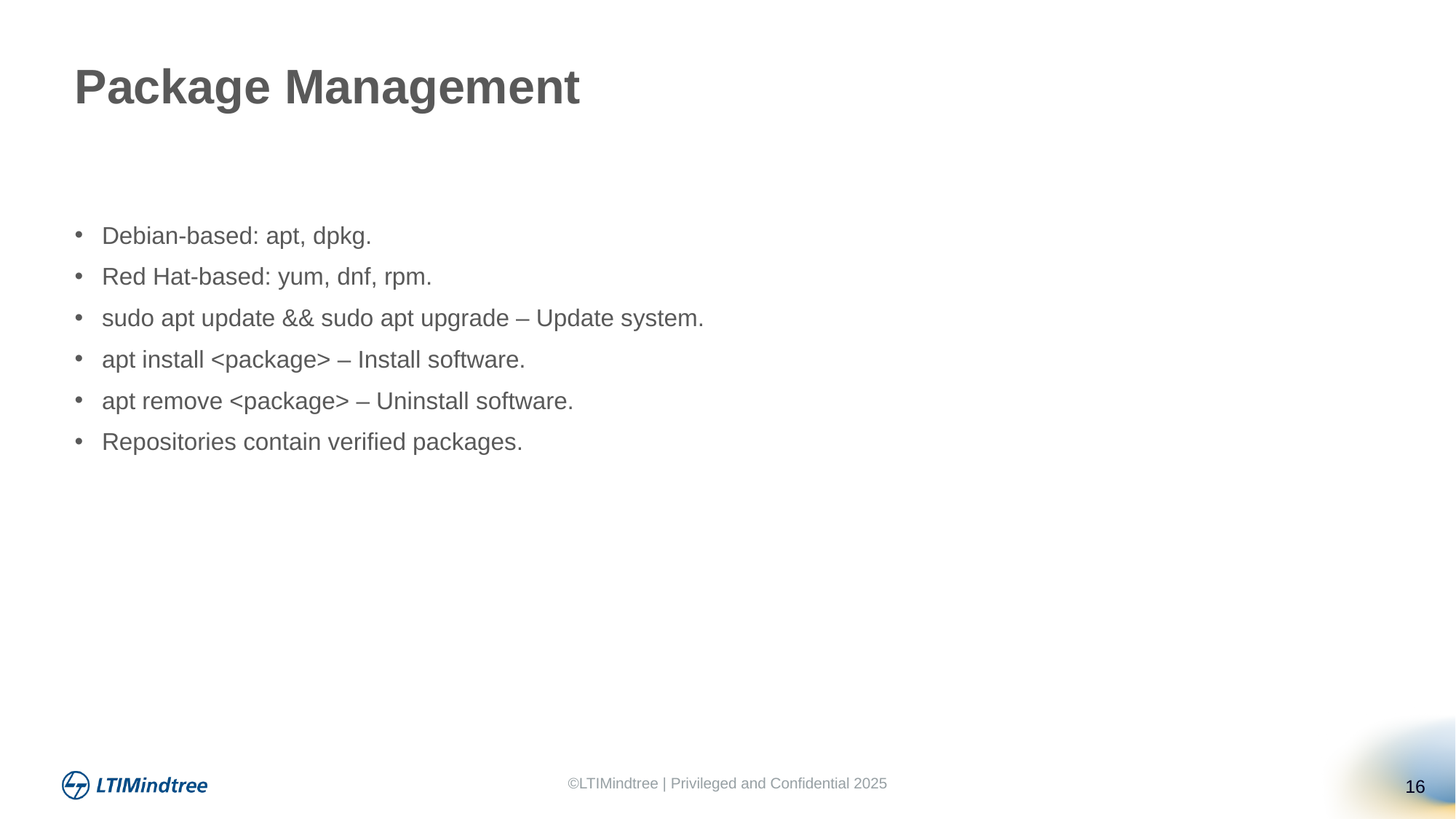

Package Management

Debian-based: apt, dpkg.
Red Hat-based: yum, dnf, rpm.
sudo apt update && sudo apt upgrade – Update system.
apt install <package> – Install software.
apt remove <package> – Uninstall software.
Repositories contain verified packages.